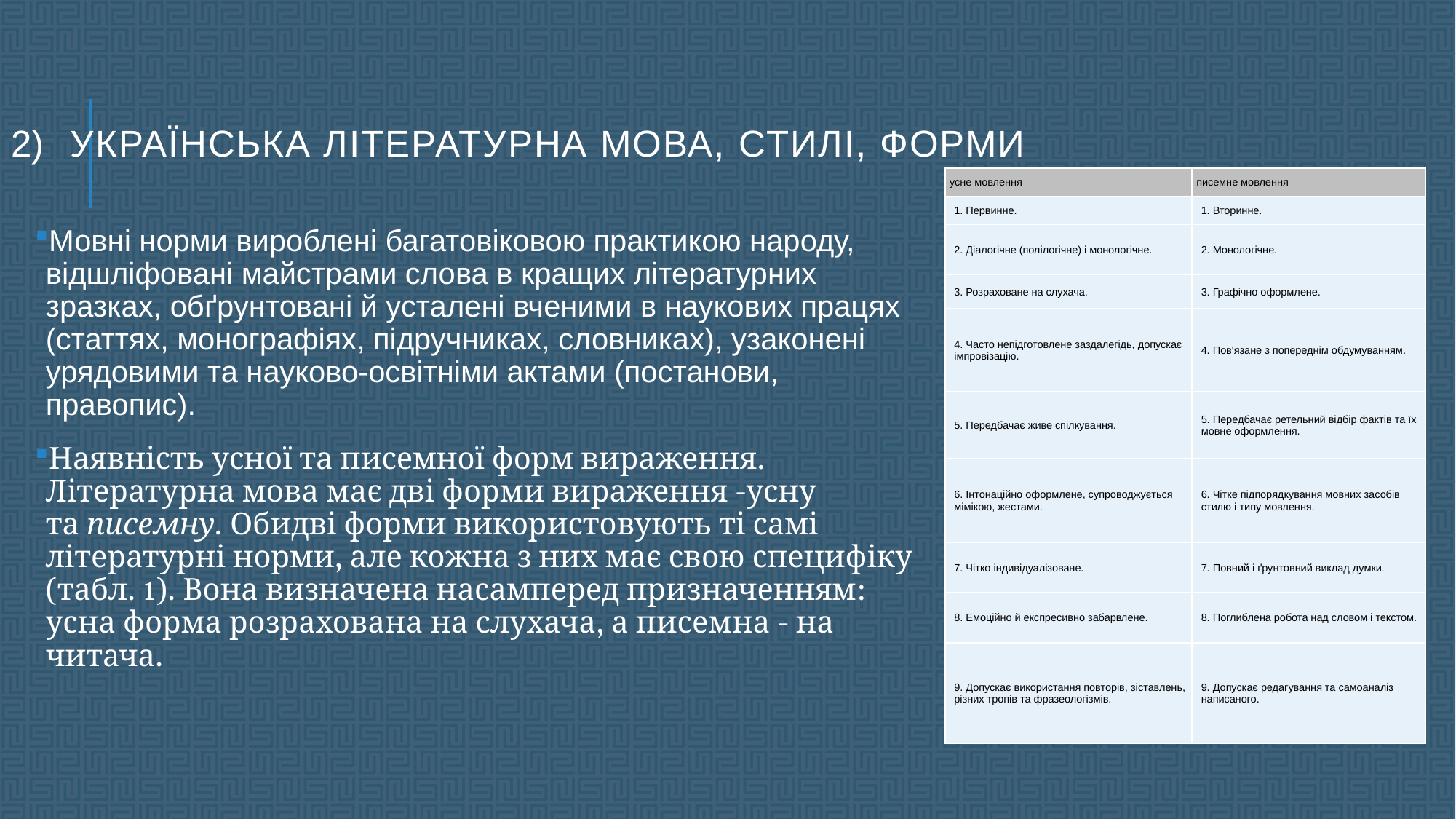

# Українська літературна мова, стилі, форми
| усне мовлення | писемне мовлення |
| --- | --- |
| 1. Первинне. | 1. Вторинне. |
| 2. Діалогічне (полілогічне) і монологічне. | 2. Монологічне. |
| 3. Розраховане на слухача. | 3. Графічно оформлене. |
| 4. Часто непідготовлене заздалегідь, допускає імпровізацію. | 4. Пов'язане з попереднім обдумуванням. |
| 5. Передбачає живе спілкування. | 5. Передбачає ретельний відбір фактів та їх мовне оформлення. |
| 6. Інтонаційно оформлене, супроводжується мімікою, жестами. | 6. Чітке підпорядкування мовних засобів стилю і типу мовлення. |
| 7. Чітко індивідуалізоване. | 7. Повний і ґрунтовний виклад думки. |
| 8. Емоційно й експресивно забарвлене. | 8. Поглиблена робота над словом і текстом. |
| 9. Допускає використання повторів, зіставлень, різних тропів та фразеологізмів. | 9. Допускає редагування та самоаналіз написаного. |
Мовні норми вироблені багатовіковою практикою народу, відшліфовані майстрами слова в кращих літературних зразках, обґрунтовані й усталені вченими в наукових працях (статтях, монографіях, підручниках, словниках), узаконені урядовими та науково-освітніми актами (постанови, правопис).
Наявність усної та писемної форм вираження. Літературна мова має дві форми вираження -усну та писемну. Обидві форми використовують ті самі літературні норми, але кожна з них має свою специфіку (табл. 1). Вона визначена насамперед призначенням: усна форма розрахована на слухача, а писемна - на читача.